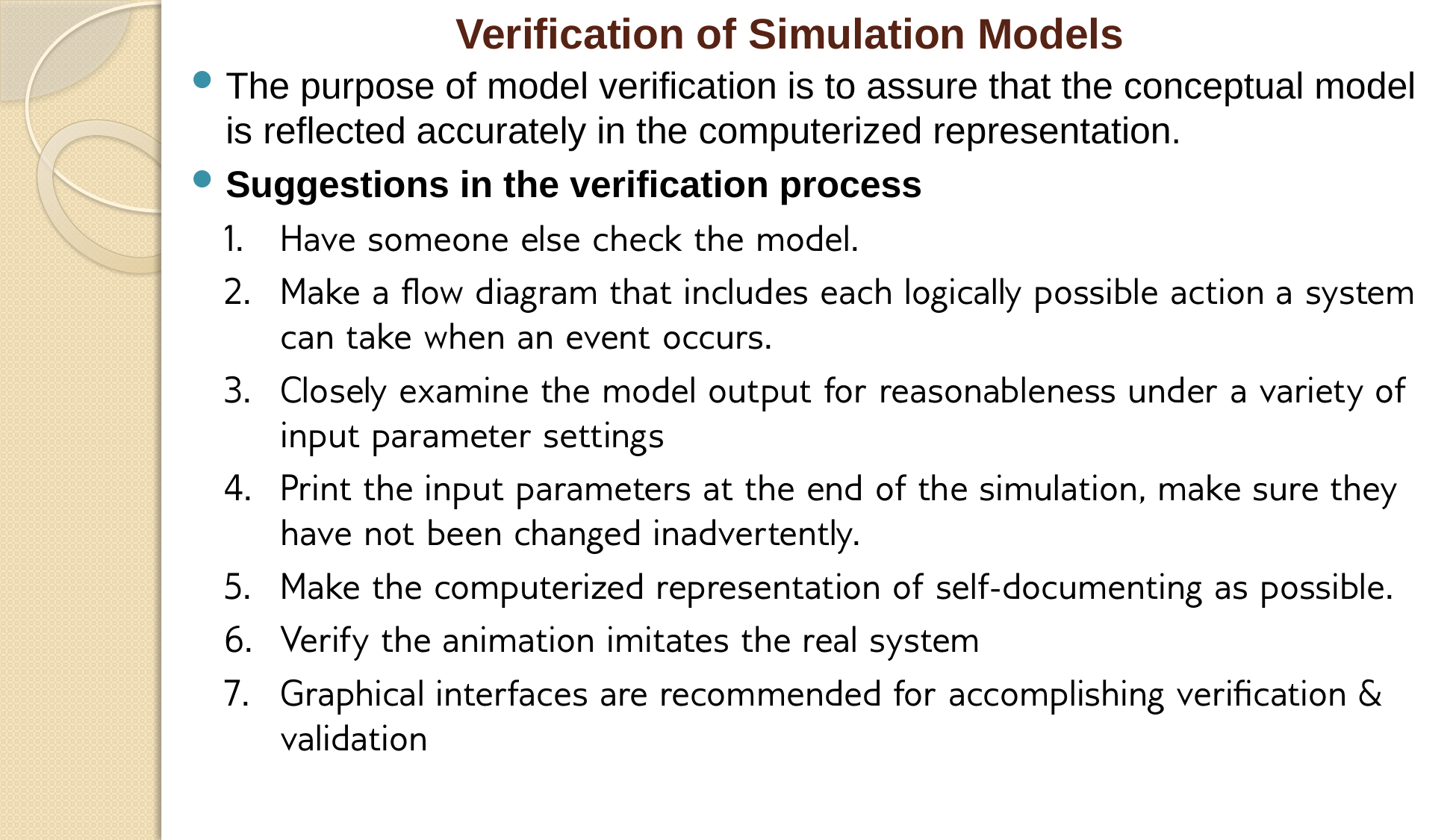

# Verification of Simulation Models
The purpose of model verification is to assure that the conceptual model is reflected accurately in the computerized representation.
Suggestions in the verification process
Have someone else check the model.
Make a flow diagram that includes each logically possible action a system can take when an event occurs.
Closely examine the model output for reasonableness under a variety of input parameter settings
Print the input parameters at the end of the simulation, make sure they have not been changed inadvertently.
Make the computerized representation of self-documenting as possible.
Verify the animation imitates the real system
Graphical interfaces are recommended for accomplishing verification & validation